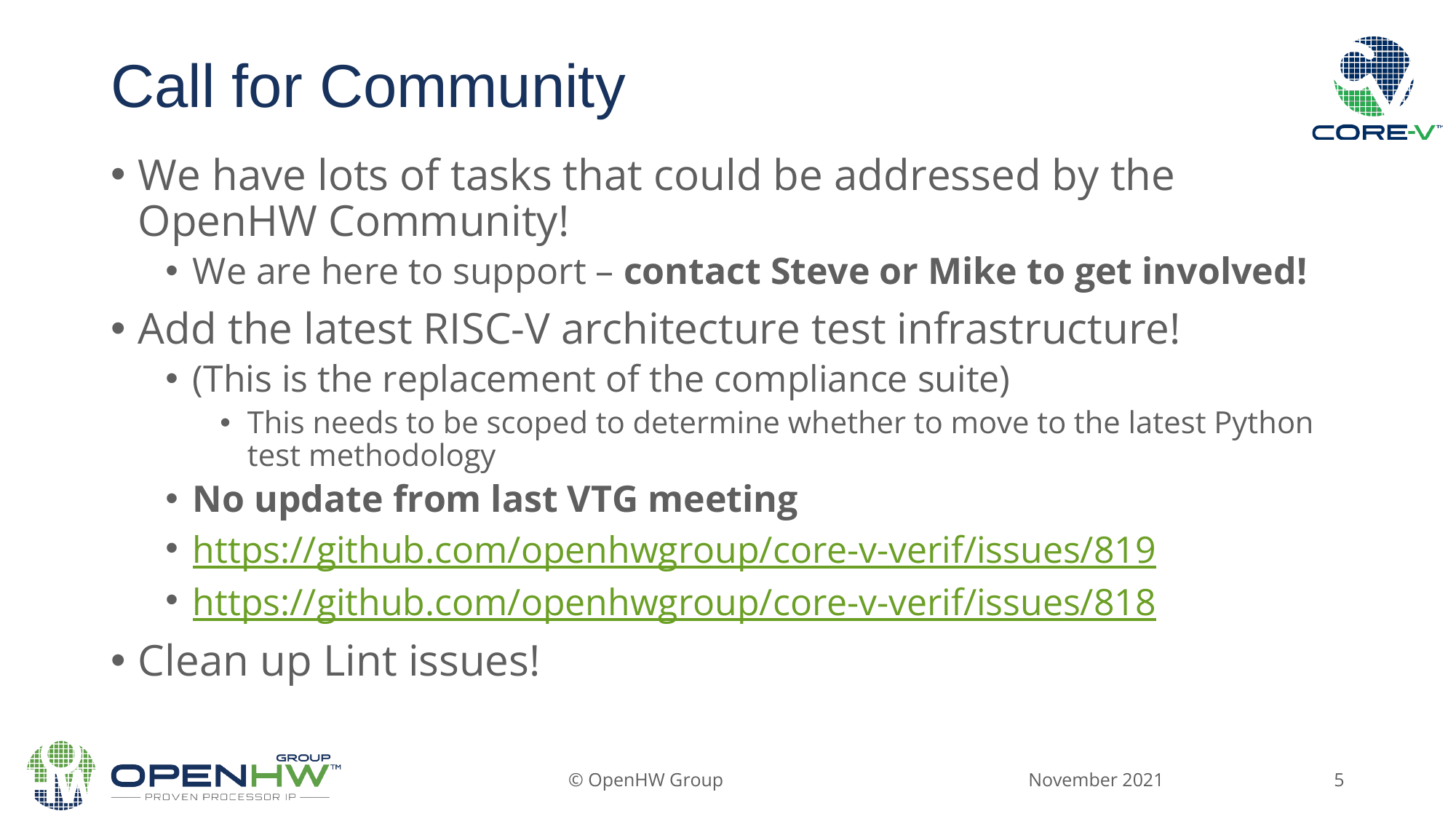

# Call for Community
We have lots of tasks that could be addressed by the OpenHW Community!
We are here to support – contact Steve or Mike to get involved!
Add the latest RISC-V architecture test infrastructure!
(This is the replacement of the compliance suite)
This needs to be scoped to determine whether to move to the latest Python test methodology
No update from last VTG meeting
https://github.com/openhwgroup/core-v-verif/issues/819
https://github.com/openhwgroup/core-v-verif/issues/818
Clean up Lint issues!
November 2021
© OpenHW Group
5